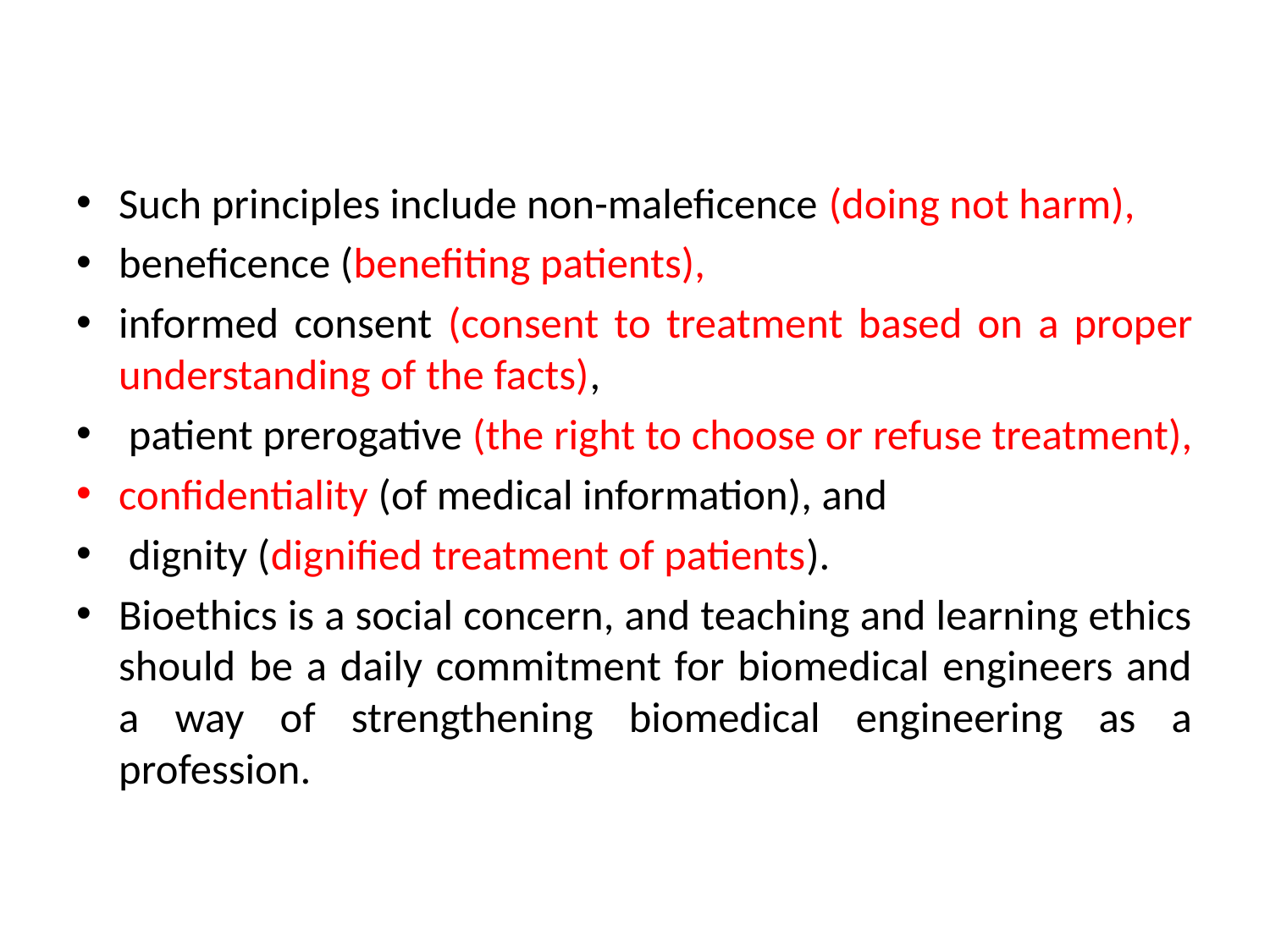

#
Such principles include non-maleficence (doing not harm),
beneficence (benefiting patients),
informed consent (consent to treatment based on a proper understanding of the facts),
 patient prerogative (the right to choose or refuse treatment),
confidentiality (of medical information), and
 dignity (dignified treatment of patients).
Bioethics is a social concern, and teaching and learning ethics should be a daily commitment for biomedical engineers and a way of strengthening biomedical engineering as a profession.